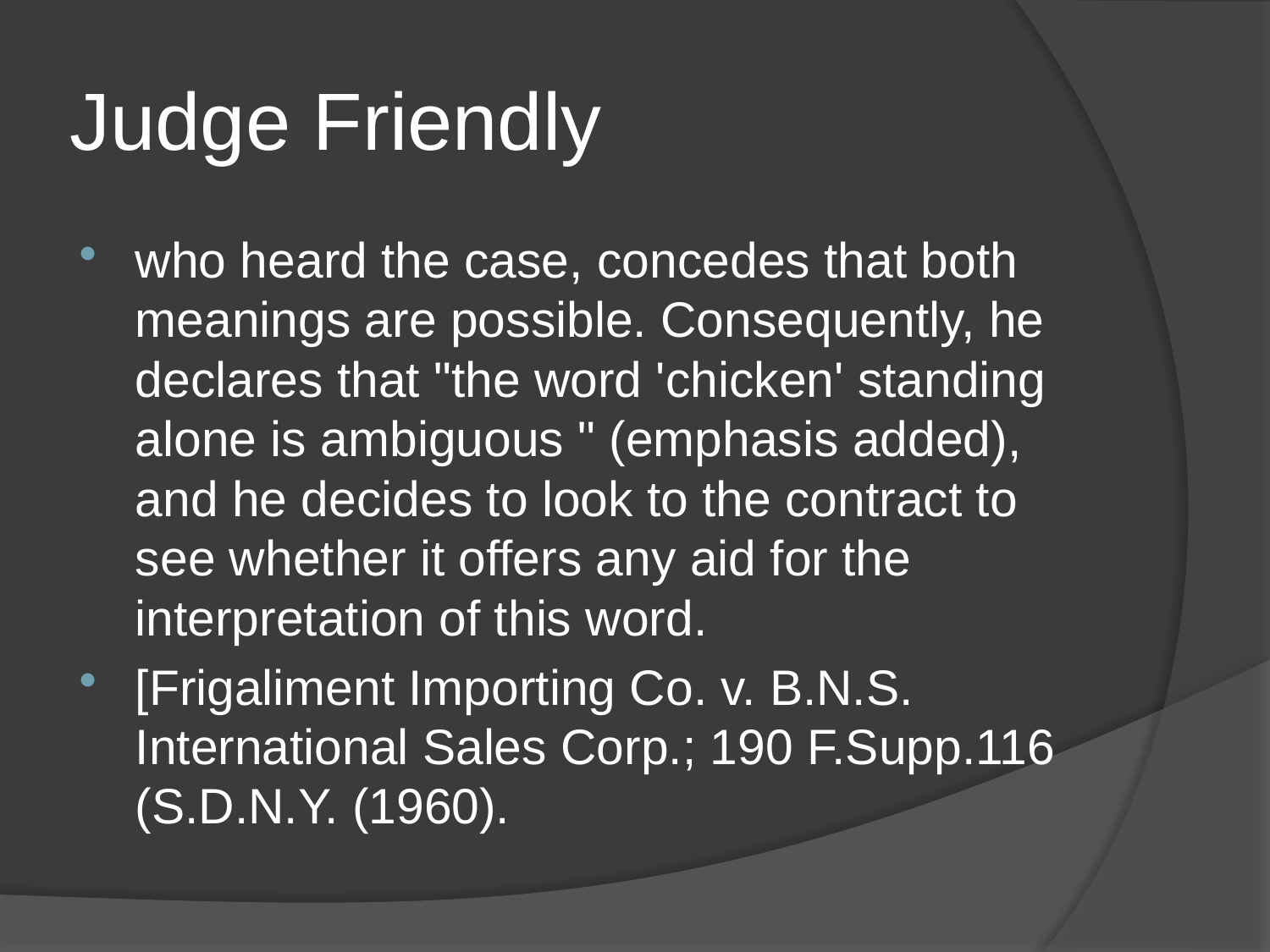

# Judge Friendly
who heard the case, concedes that both meanings are possible. Consequently, he declares that "the word 'chicken' standing alone is ambiguous " (emphasis added), and he decides to look to the contract to see whether it offers any aid for the interpretation of this word.
[Frigaliment Importing Co. v. B.N.S. International Sales Corp.; 190 F.Supp.116 (S.D.N.Y. (1960).